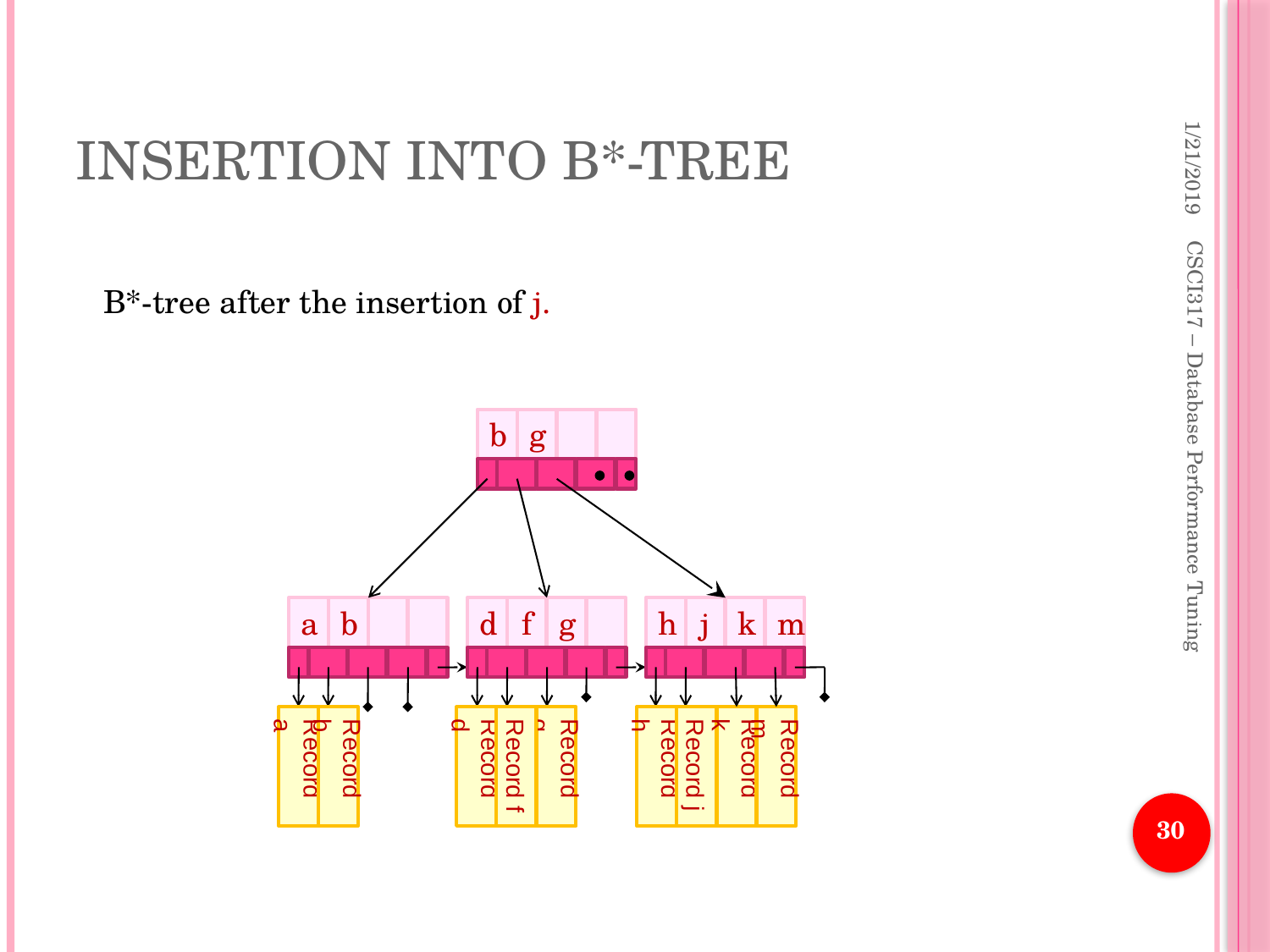

# Insertion into B*-tree
1/21/2019
B*-tree after the insertion of j.
b
g

a
b

d
f
g

h
j
k
m

Record a
Record b
Record d
Record f
Record g
Record h
Record j
Record k
Record m
CSCI317 – Database Performance Tuning
30